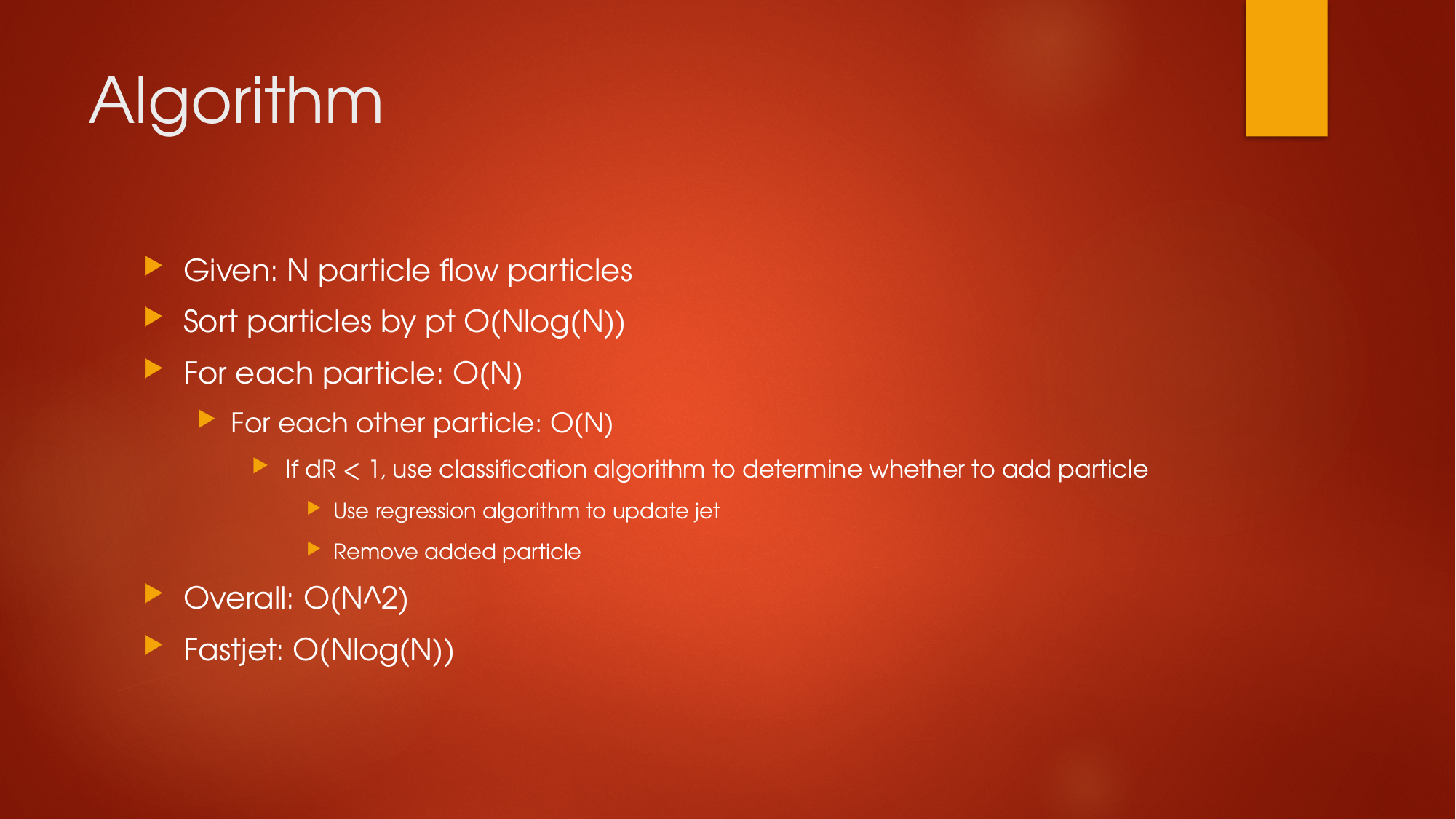

# Algorithm
Given: N particle flow particles
Sort particles by pt O(Nlog(N))
For each particle: O(N)
For each other particle: O(N)
 If dR < 1, use classification algorithm to determine whether to add particle
Use regression algorithm to update jet
Remove added particle
Overall: O(N^2)
Fastjet: O(Nlog(N))